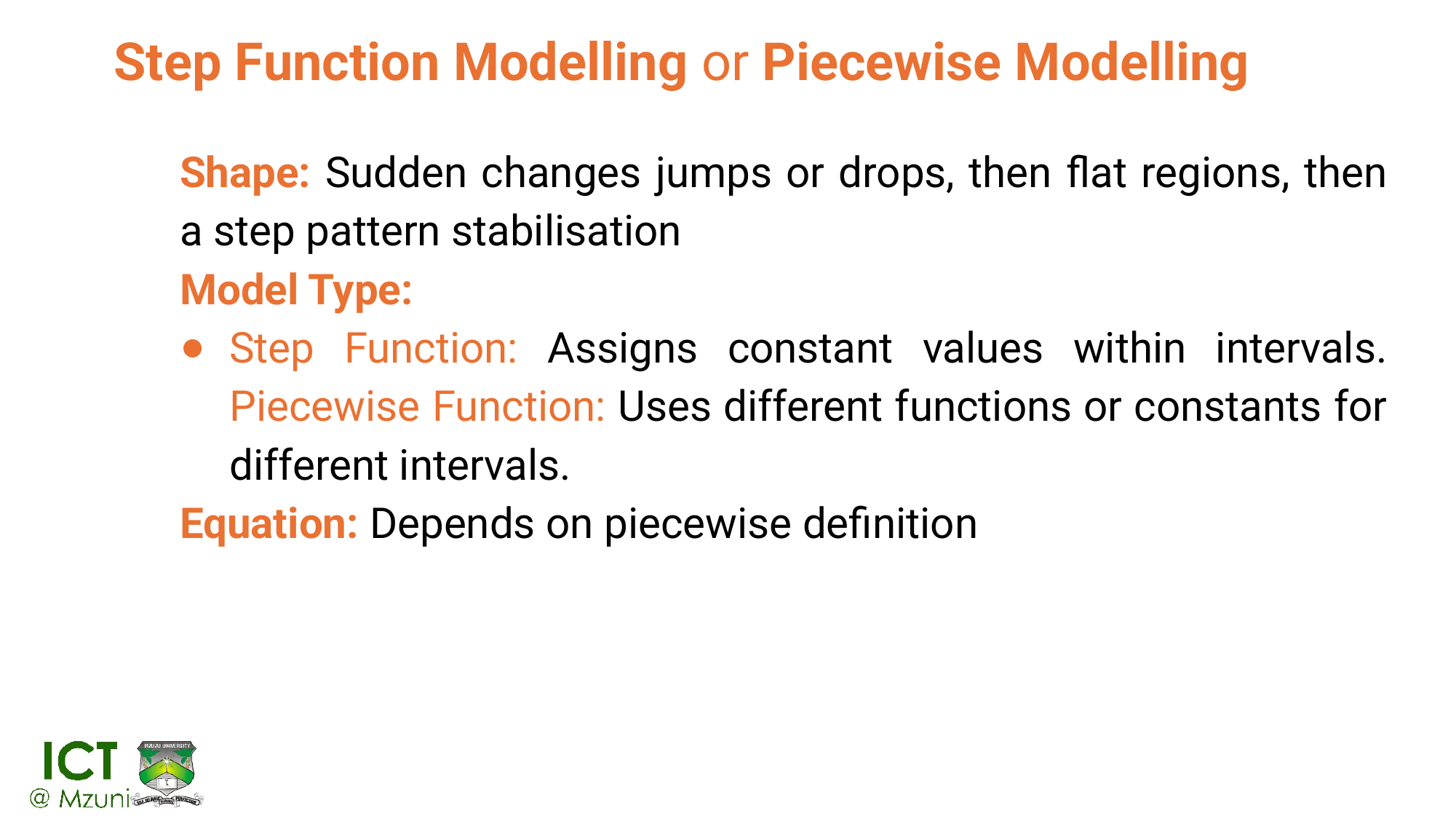

# Step Function Modelling or Piecewise Modelling
Shape: Sudden changes jumps or drops, then flat regions, then a step pattern stabilisation
Model Type:
Step Function: Assigns constant values within intervals. Piecewise Function: Uses different functions or constants for different intervals.
Equation: Depends on piecewise definition